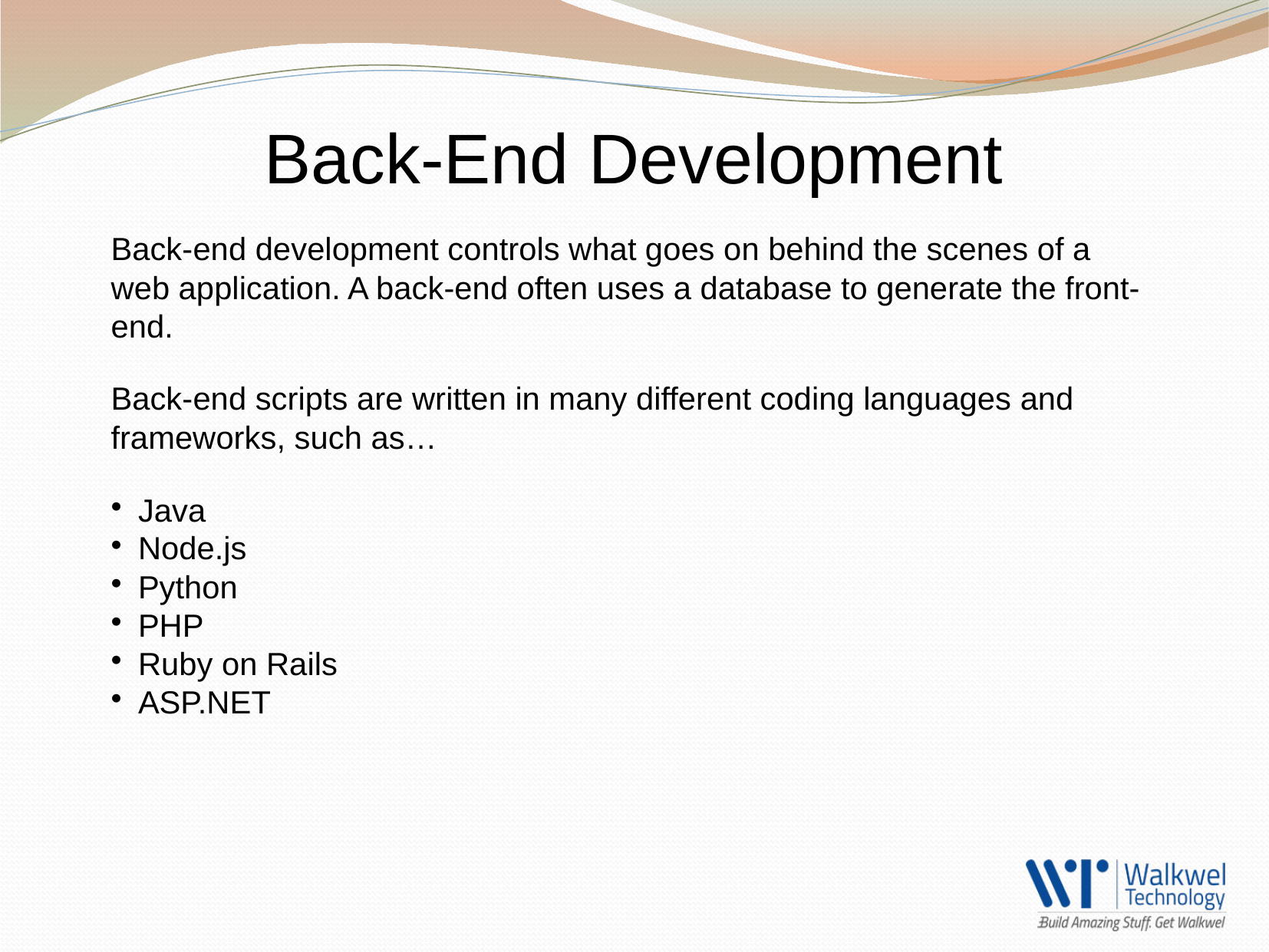

Back-End Development
Back-end development controls what goes on behind the scenes of a web application. A back-end often uses a database to generate the front-end.

Back-end scripts are written in many different coding languages and frameworks, such as…

Java
Node.js
Python
PHP
Ruby on Rails
ASP.NET